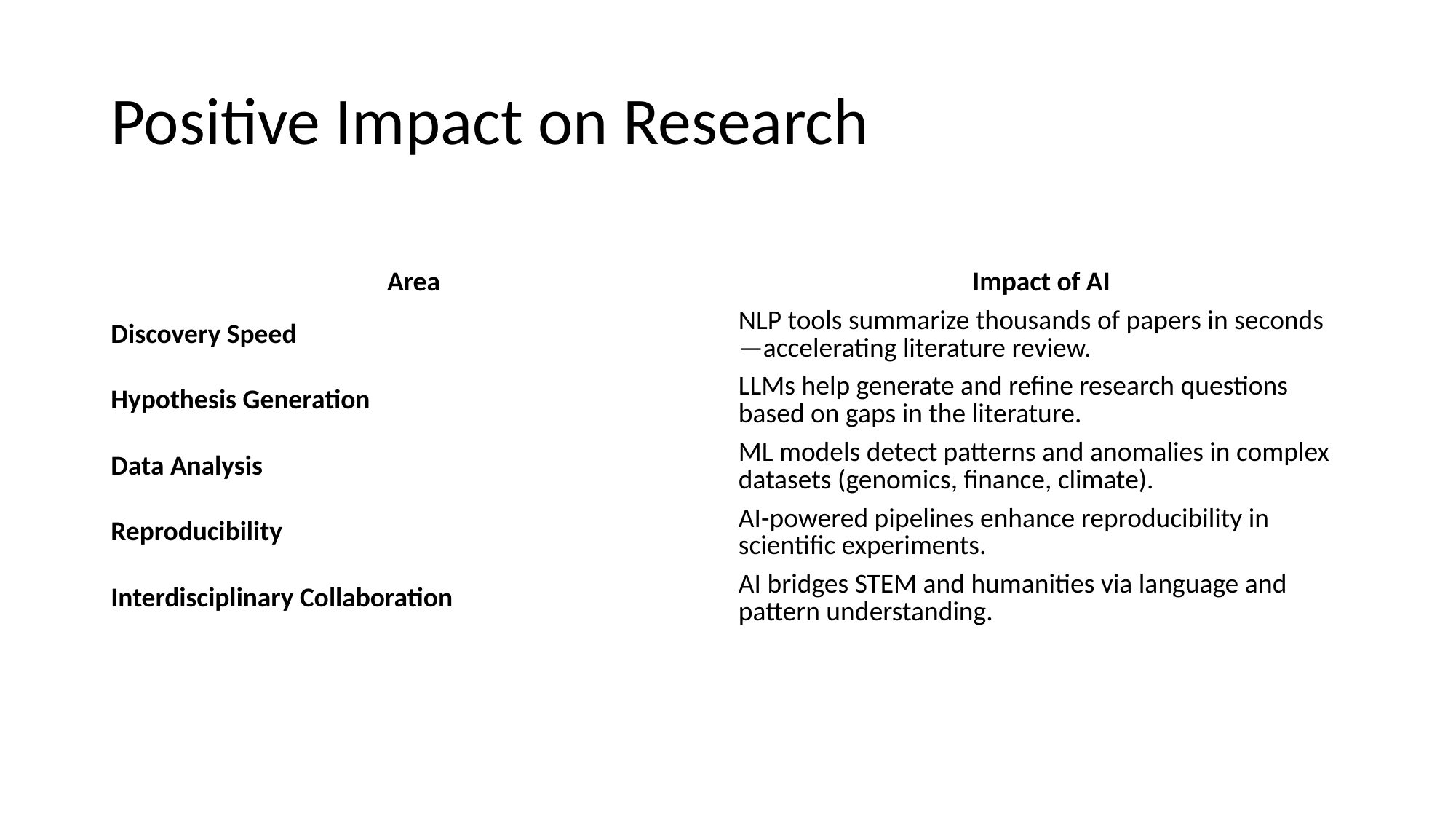

# Positive Impact on Research
| Area | Impact of AI |
| --- | --- |
| Discovery Speed | NLP tools summarize thousands of papers in seconds—accelerating literature review. |
| Hypothesis Generation | LLMs help generate and refine research questions based on gaps in the literature. |
| Data Analysis | ML models detect patterns and anomalies in complex datasets (genomics, finance, climate). |
| Reproducibility | AI-powered pipelines enhance reproducibility in scientific experiments. |
| Interdisciplinary Collaboration | AI bridges STEM and humanities via language and pattern understanding. |